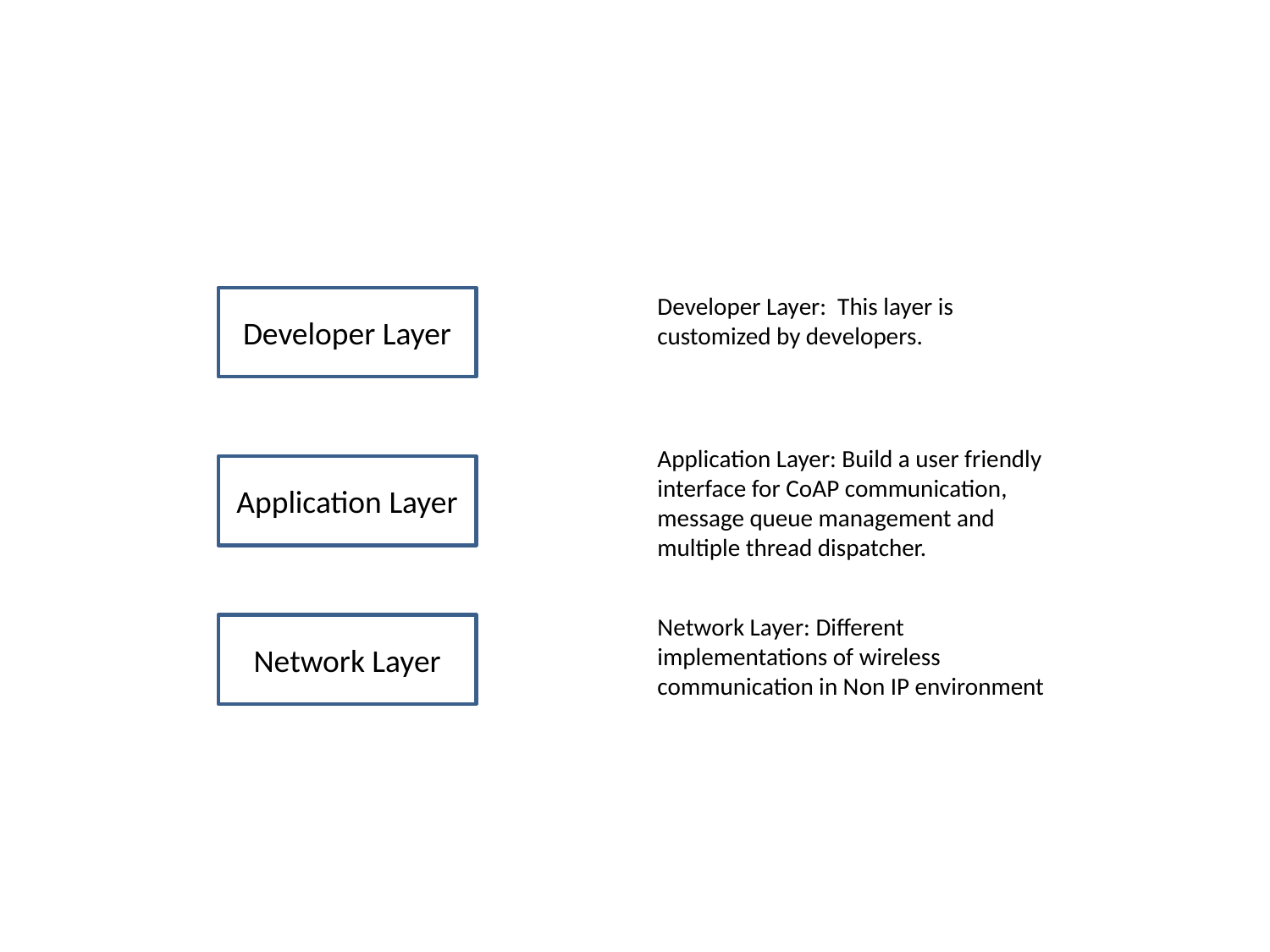

Developer Layer:  This layer is customized by developers.
Developer Layer
Application Layer: Build a user friendly interface for CoAP communication,  message queue management and multiple thread dispatcher.
Application Layer
Network Layer: Different  implementations of wireless communication in Non IP environment
Network Layer